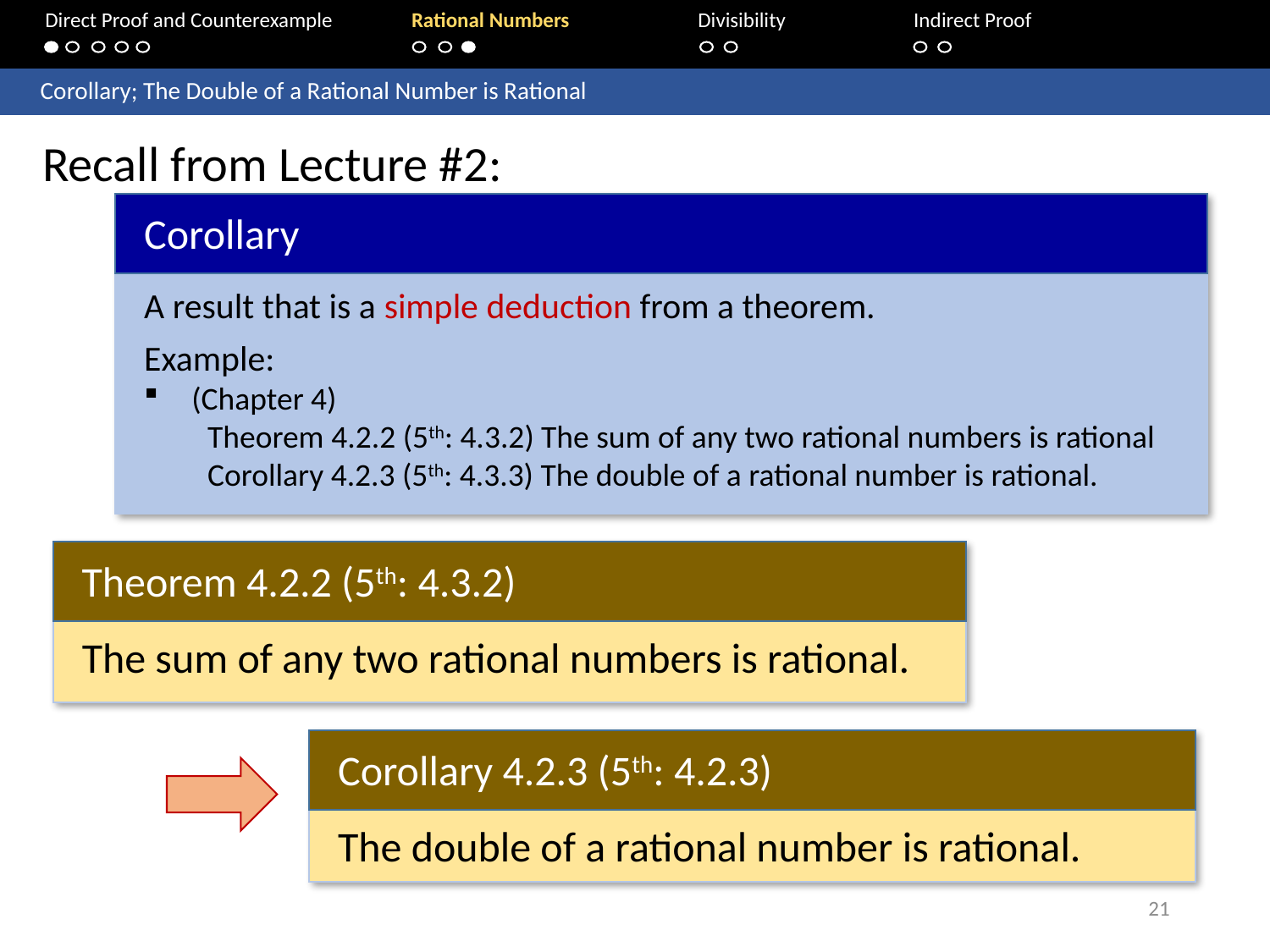

Direct Proof and Counterexample	Rational Numbers	Divisibility	 Indirect Proof

	Corollary; The Double of a Rational Number is Rational
Recall from Lecture #2:

Corollary
A result that is a simple deduction from a theorem.
Example:
(Chapter 4)
	Theorem 4.2.2 (5th: 4.3.2) The sum of any two rational numbers is rational
	Corollary 4.2.3 (5th: 4.3.3) The double of a rational number is rational.

Theorem 4.2.2 (5th: 4.3.2)
The sum of any two rational numbers is rational.

Corollary 4.2.3 (5th: 4.2.3)
The double of a rational number is rational.

21